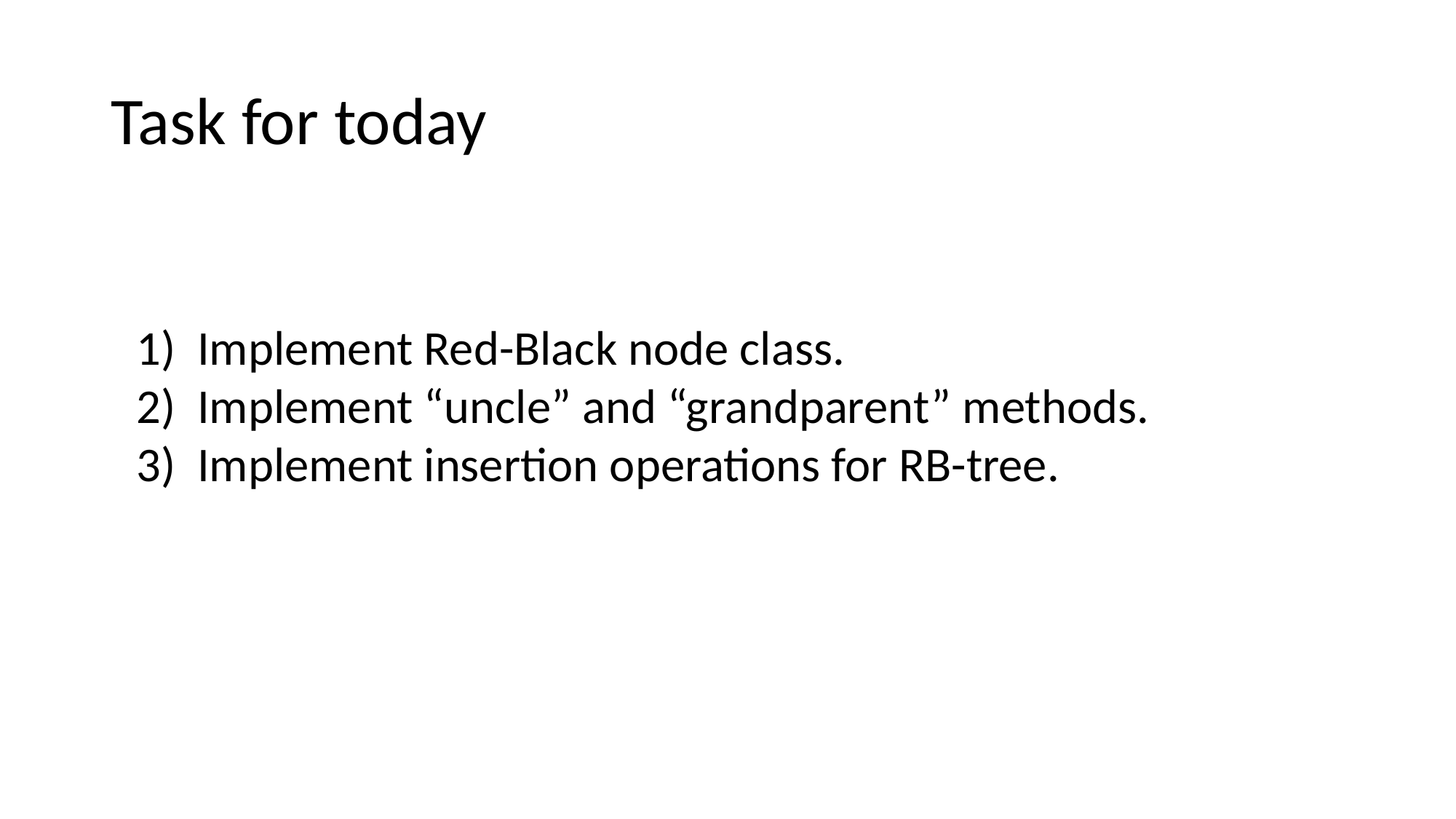

# Task for today
1)  Implement Red-Black node class.
2)  Implement “uncle” and “grandparent” methods.
3)  Implement insertion operations for RB-tree.